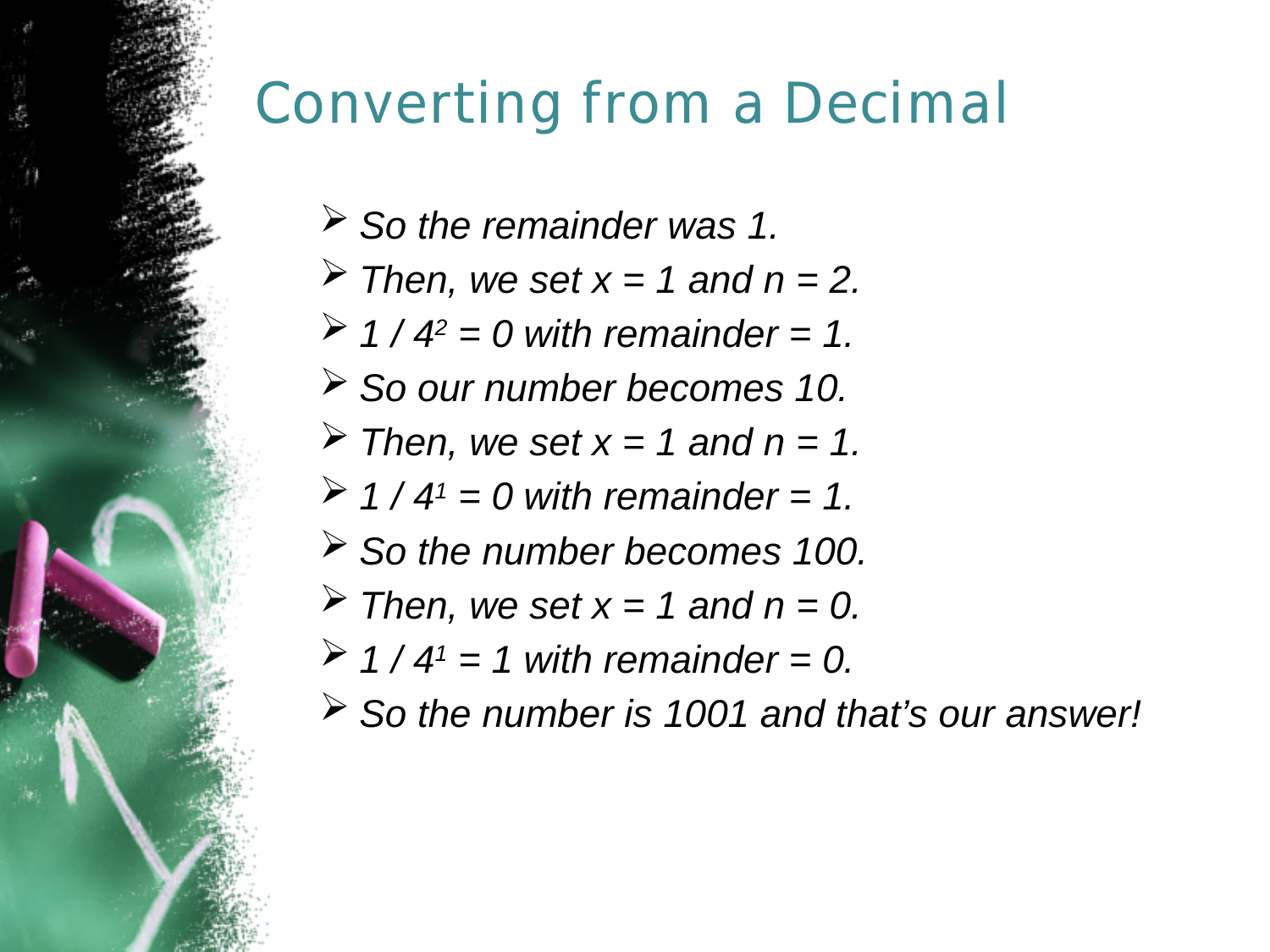

# Converting from a Decimal
So the remainder was 1.
Then, we set x = 1 and n = 2.
1 / 42 = 0 with remainder = 1.
So our number becomes 10.
Then, we set x = 1 and n = 1.
1 / 41 = 0 with remainder = 1.
So the number becomes 100.
Then, we set x = 1 and n = 0.
1 / 41 = 1 with remainder = 0.
So the number is 1001 and that’s our answer!